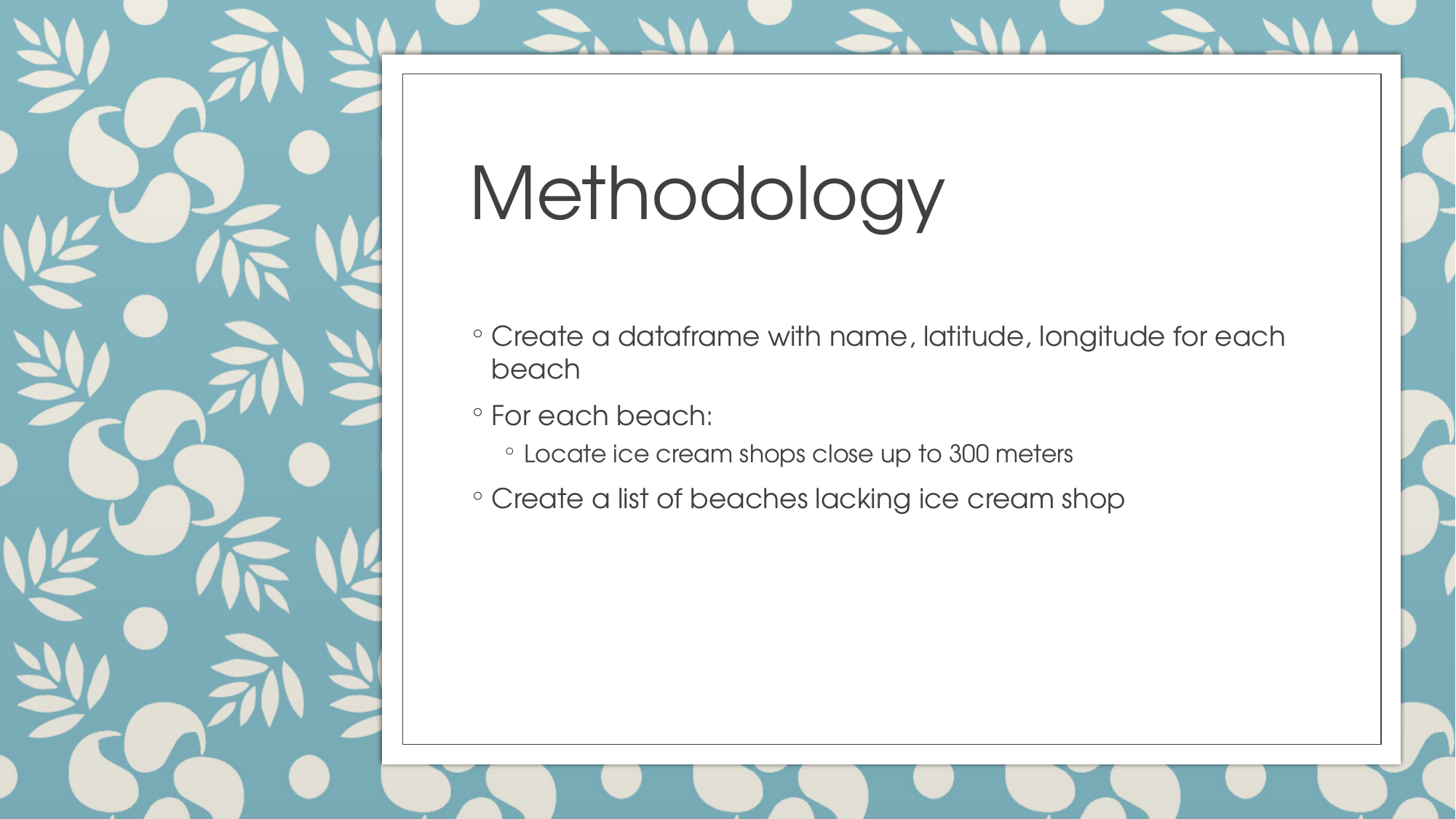

# Methodology
Create a dataframe with name, latitude, longitude for each beach
For each beach:
Locate ice cream shops close up to 300 meters
Create a list of beaches lacking ice cream shop